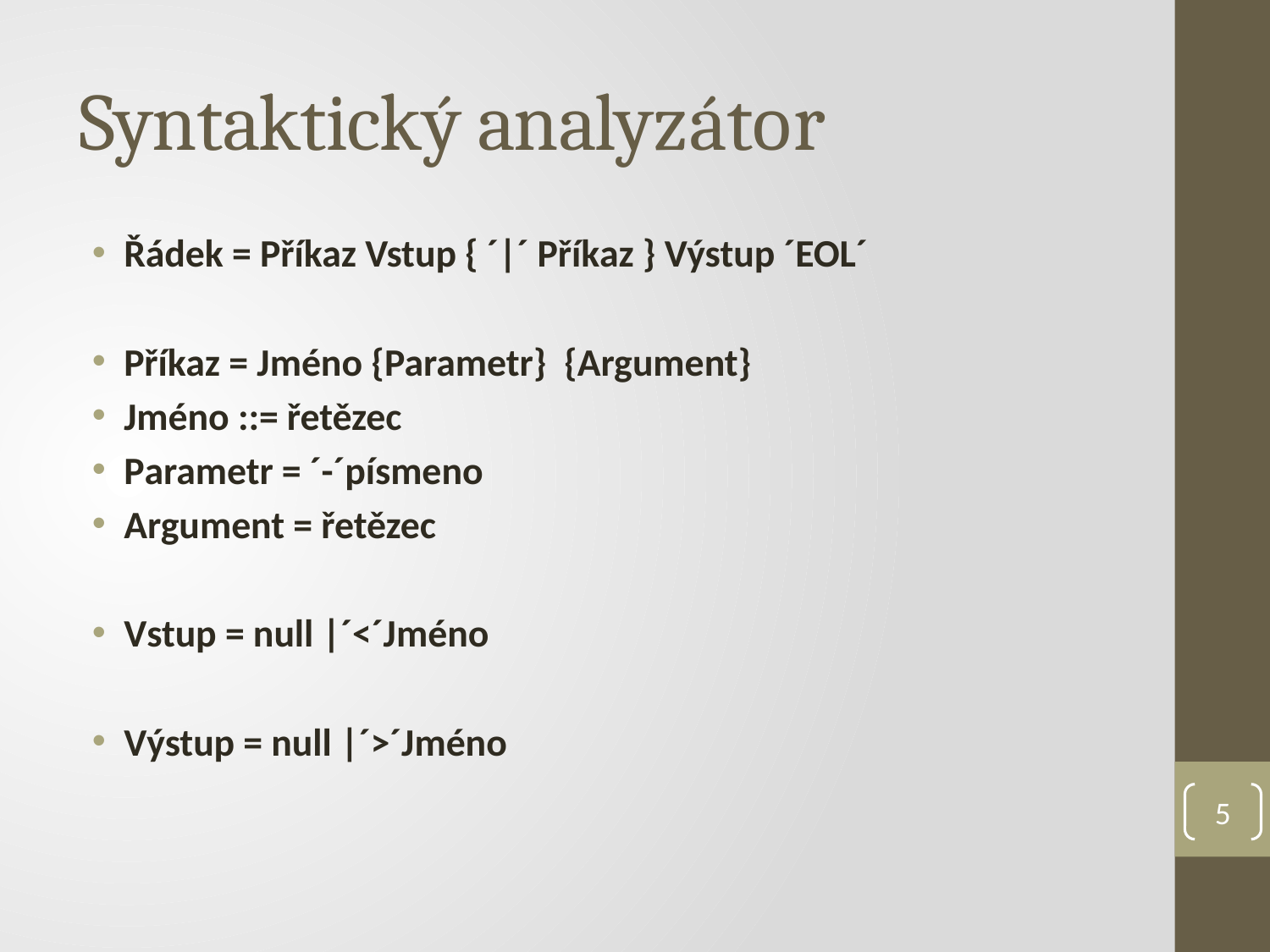

# Syntaktický analyzátor
Řádek = Příkaz Vstup { ´|´ Příkaz } Výstup ´EOL´

Příkaz = Jméno {Parametr}  {Argument}
Jméno ::= řetězec
Parametr = ´-´písmeno
Argument = řetězec

Vstup = null |´<´Jméno

Výstup = null |´>´Jméno
5